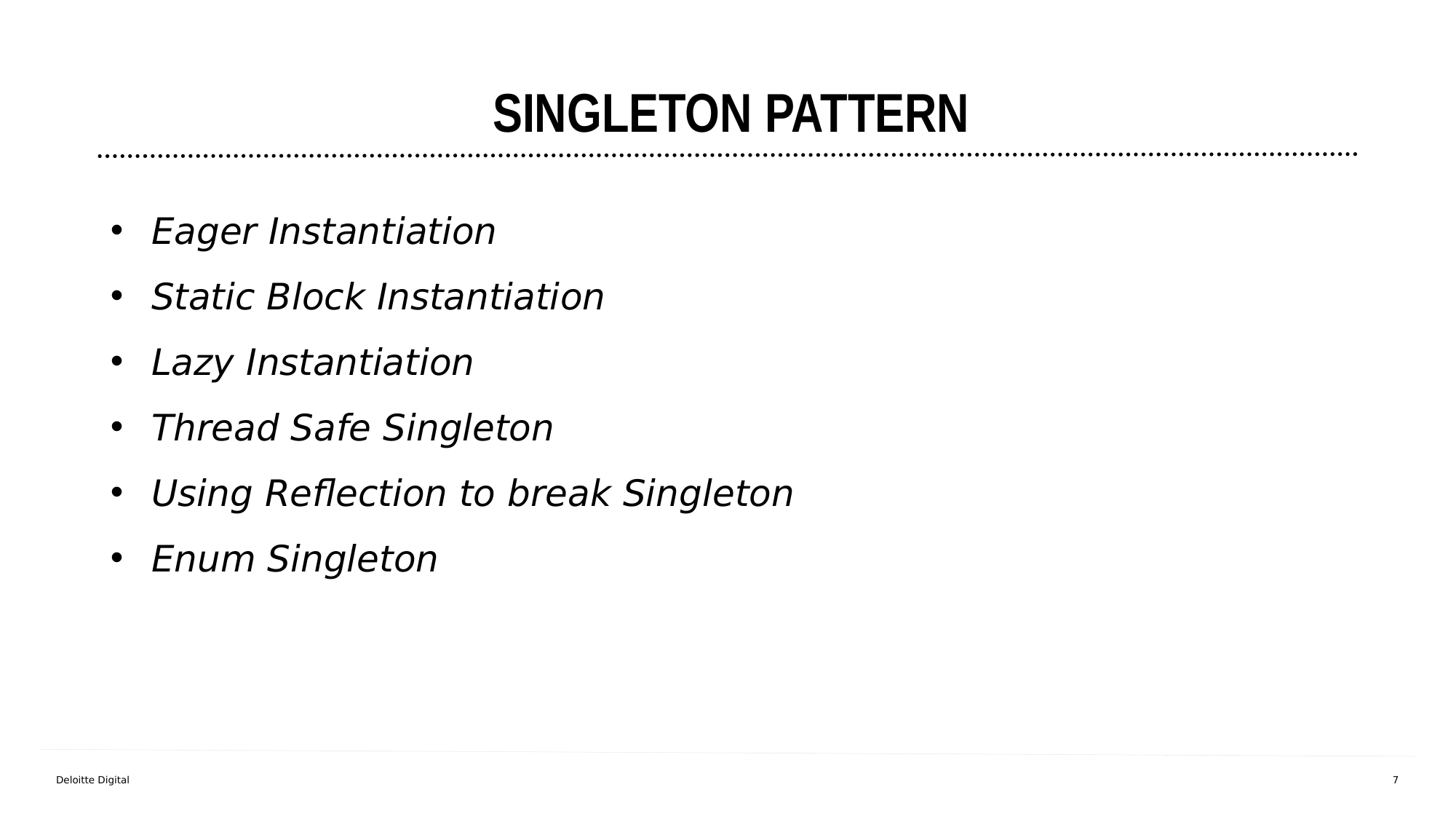

# Singleton pattern
Eager Instantiation
Static Block Instantiation
Lazy Instantiation
Thread Safe Singleton
Using Reflection to break Singleton
Enum Singleton